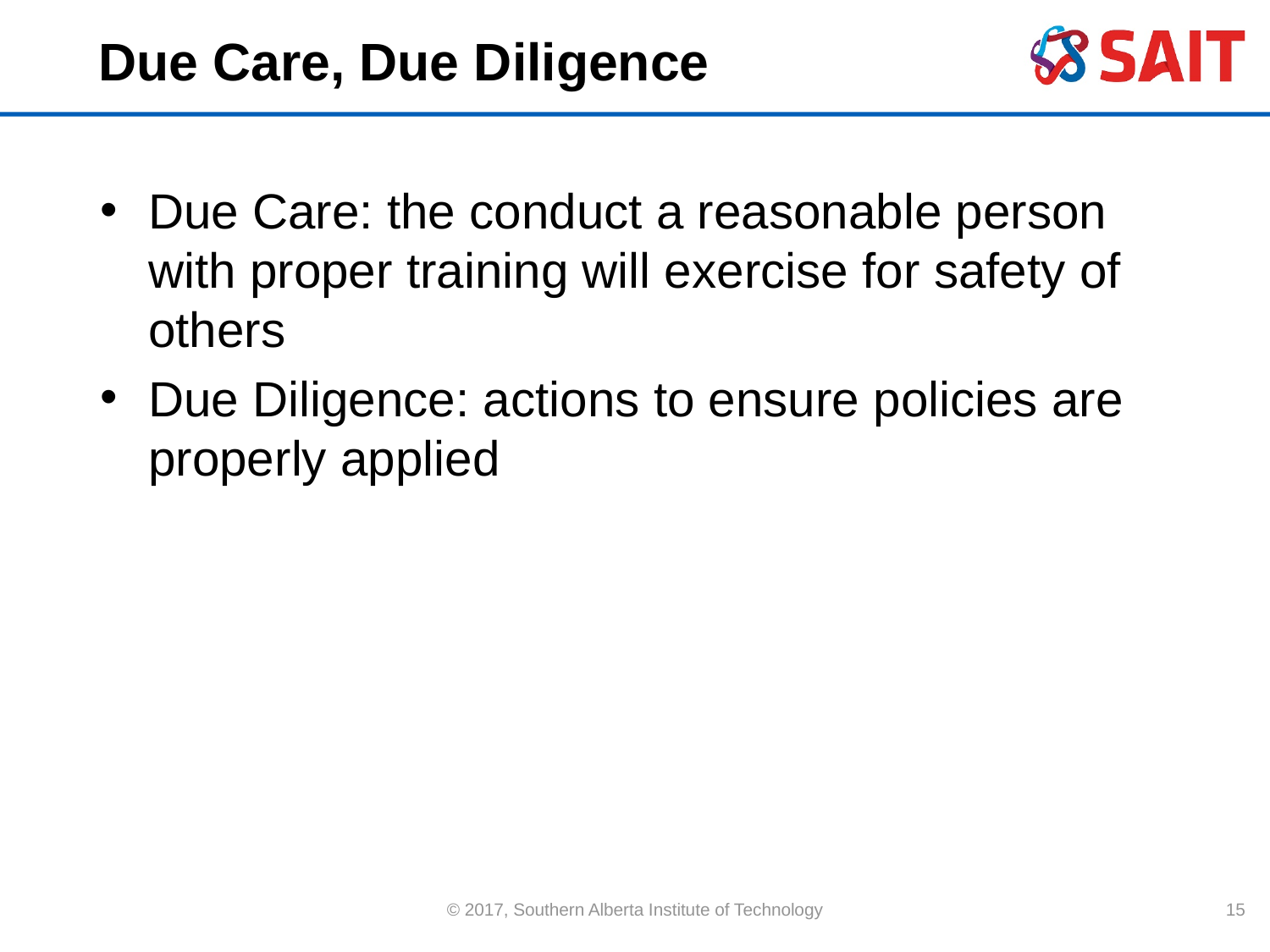

# Due Care, Due Diligence
Due Care: the conduct a reasonable person with proper training will exercise for safety of others
Due Diligence: actions to ensure policies are properly applied